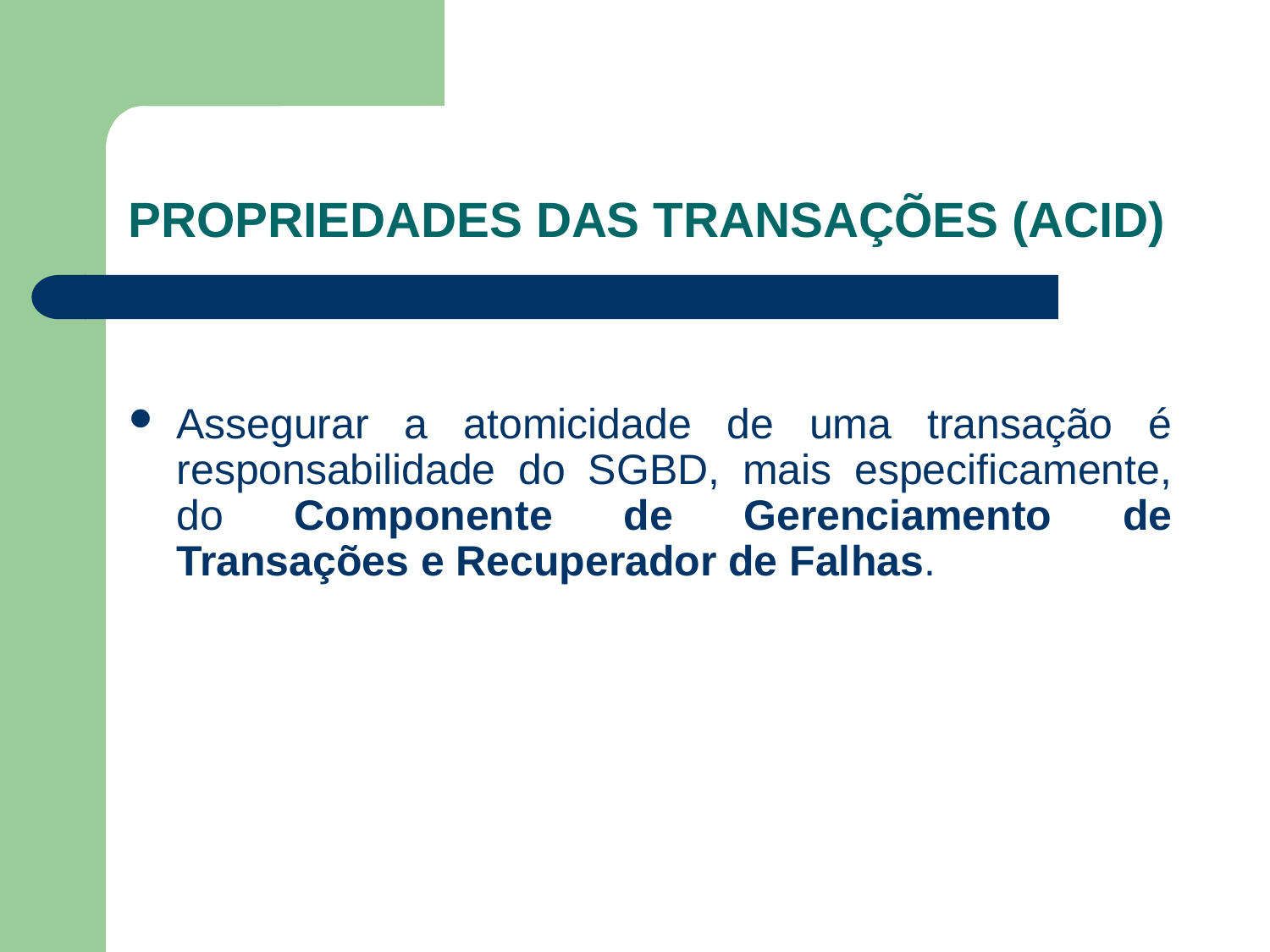

#
PROPRIEDADES DAS TRANSAÇÕES (ACID)

Assegurar a atomicidade de uma transação é responsabilidade do SGBD, mais especificamente, do Componente de Gerenciamento de Transações e Recuperador de Falhas.